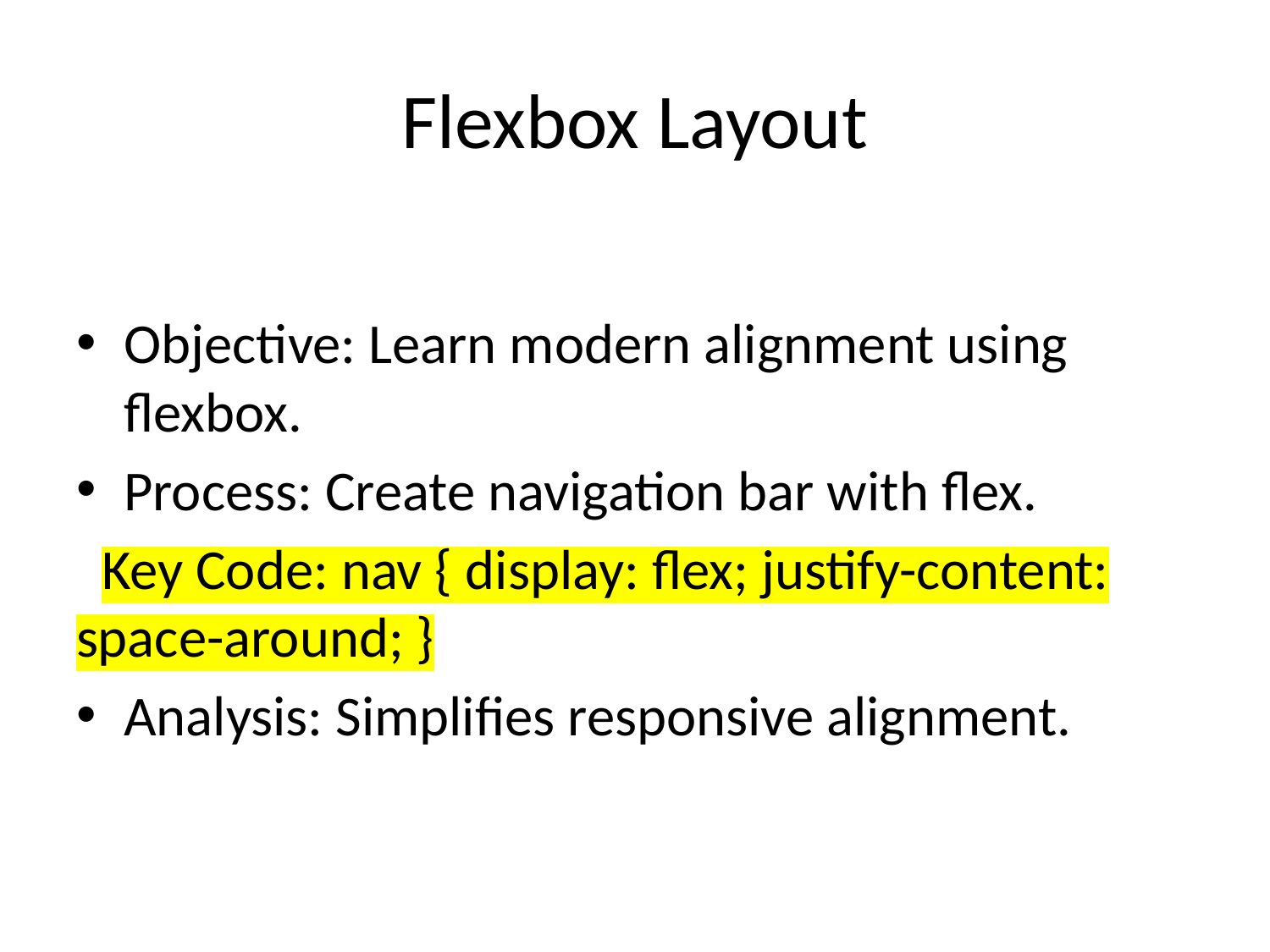

# Flexbox Layout

Objective: Learn modern alignment using flexbox.
Process: Create navigation bar with flex.
  Key Code: nav { display: flex; justify-content: space-around; }
Analysis: Simplifies responsive alignment.